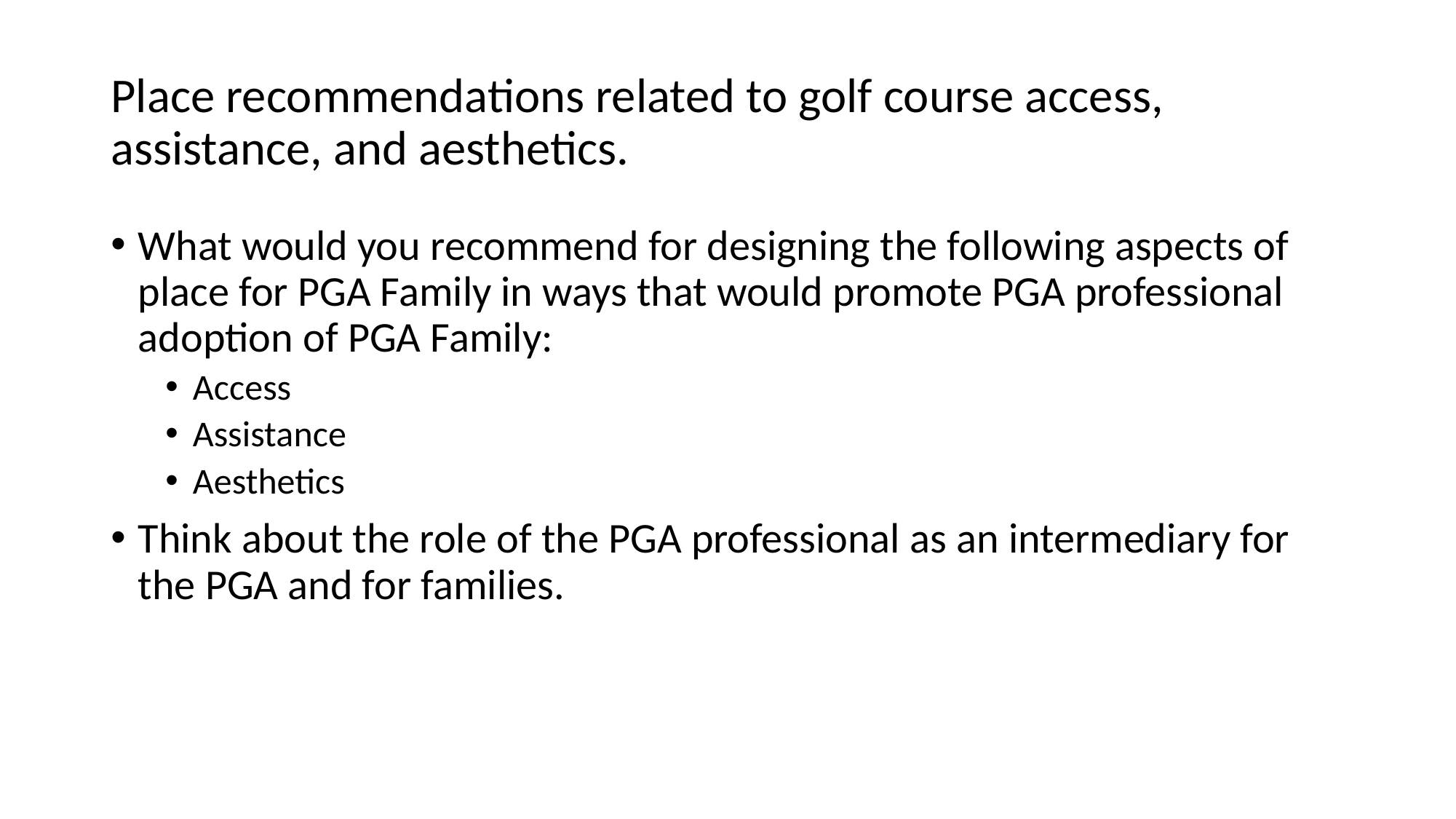

# Place recommendations related to golf course access, assistance, and aesthetics.
What would you recommend for designing the following aspects of place for PGA Family in ways that would promote PGA professional adoption of PGA Family:
Access
Assistance
Aesthetics
Think about the role of the PGA professional as an intermediary for the PGA and for families.